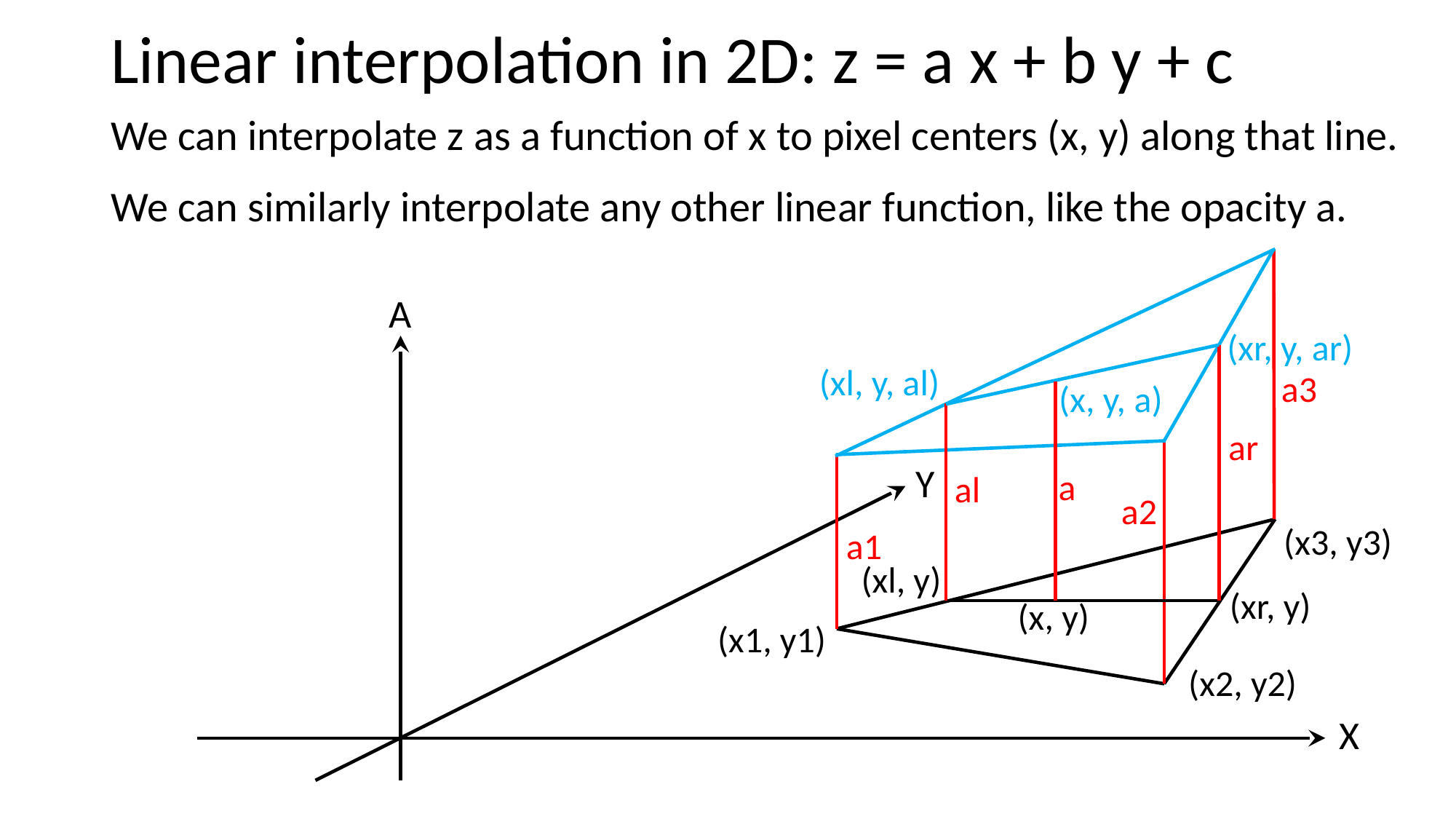

# Linear interpolation in 2D: z = a x + b y + c
We can interpolate z as a function of x to pixel centers (x, y) along that line.
We can similarly interpolate any other linear function, like the opacity a.
A
(xr, y, ar)
(xl, y, al)
a3
(x, y, a)
ar
Y
a
al
a2
(x3, y3)
a1
(xl, y)
(xr, y)
(x, y)
(x1, y1)
(x2, y2)
X